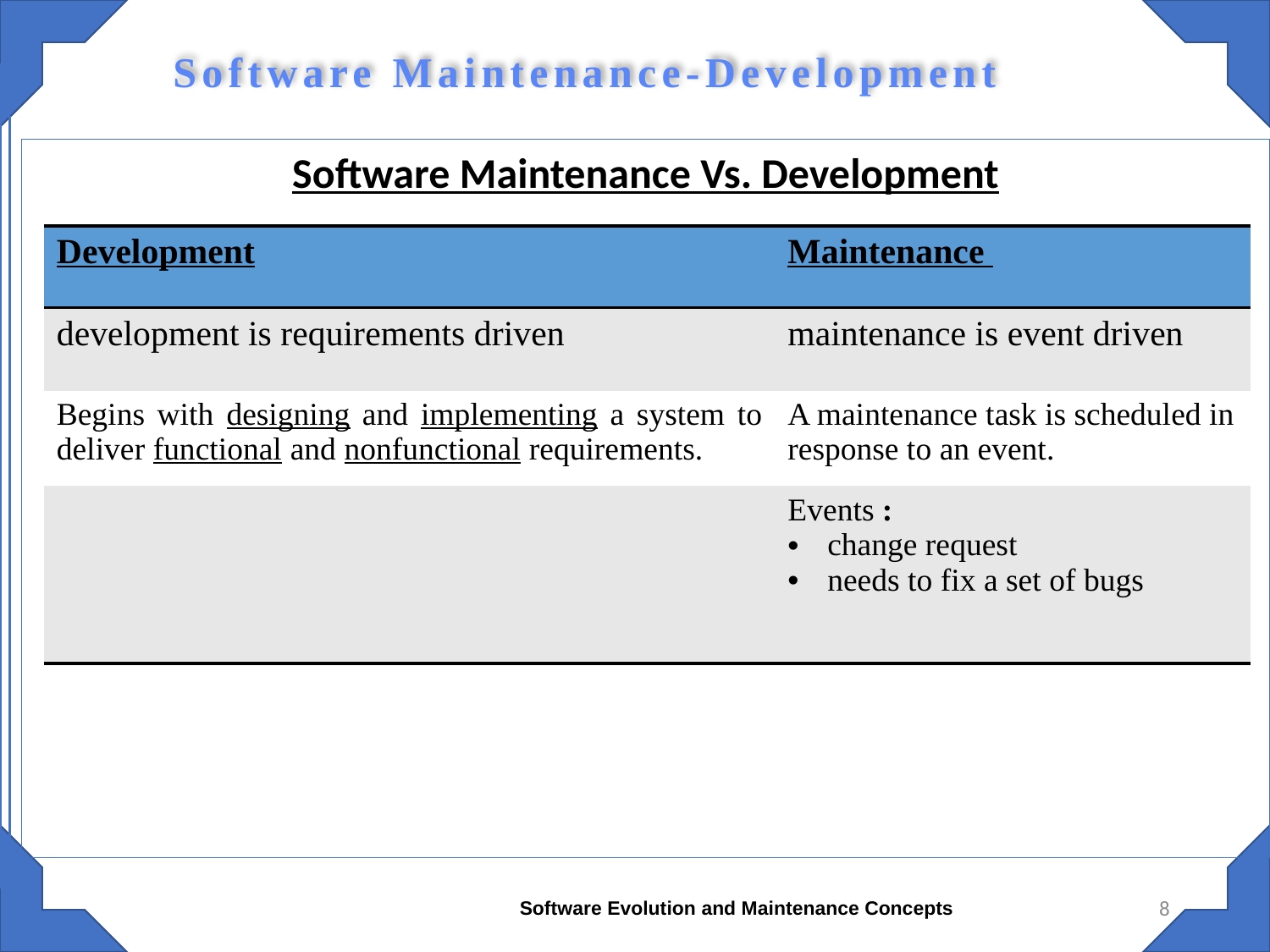

Software Maintenance-Development
Software Maintenance Vs. Development

| Development | Maintenance |
| --- | --- |
| development is requirements driven | maintenance is event driven |
| Begins with designing and implementing a system to deliver functional and nonfunctional requirements. | A maintenance task is scheduled in response to an event. |
|  | Events : change request needs to fix a set of bugs |
8